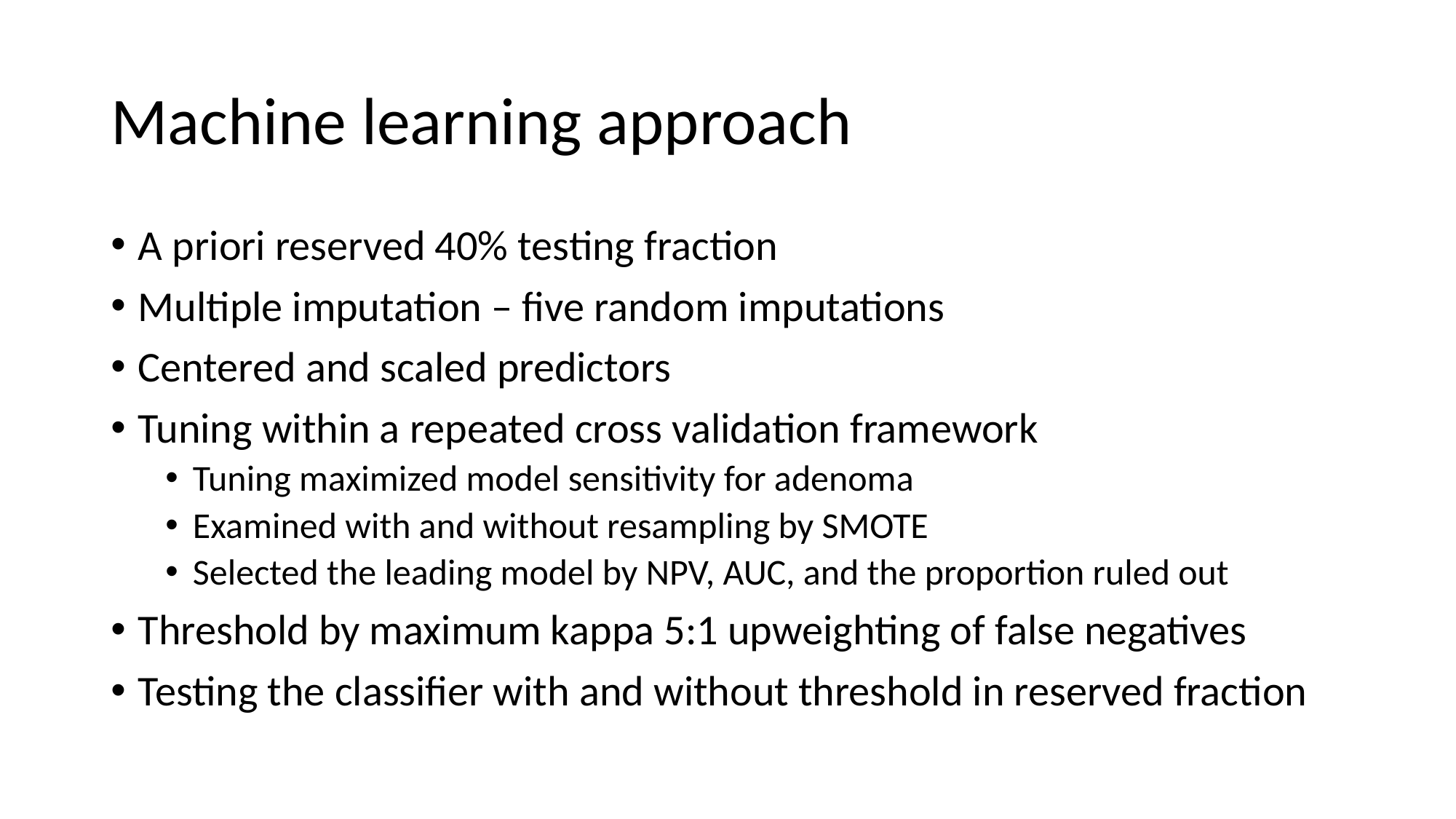

# Machine learning approach
A priori reserved 40% testing fraction
Multiple imputation – five random imputations
Centered and scaled predictors
Tuning within a repeated cross validation framework
Tuning maximized model sensitivity for adenoma
Examined with and without resampling by SMOTE
Selected the leading model by NPV, AUC, and the proportion ruled out
Threshold by maximum kappa 5:1 upweighting of false negatives
Testing the classifier with and without threshold in reserved fraction